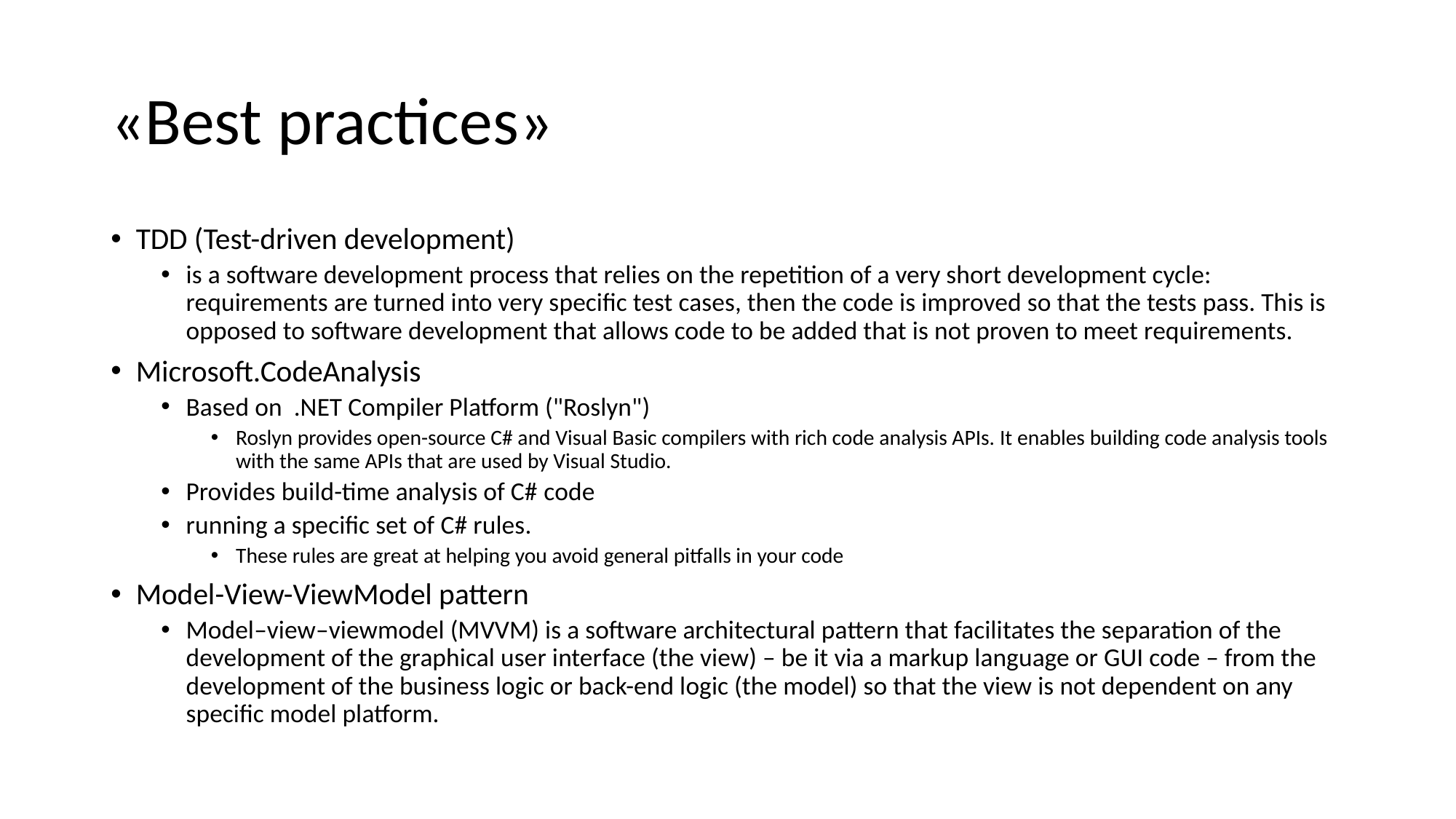

# «Best practices»
TDD (Test-driven development)
is a software development process that relies on the repetition of a very short development cycle: requirements are turned into very specific test cases, then the code is improved so that the tests pass. This is opposed to software development that allows code to be added that is not proven to meet requirements.
Microsoft.CodeAnalysis
Based on  .NET Compiler Platform ("Roslyn")
Roslyn provides open-source C# and Visual Basic compilers with rich code analysis APIs. It enables building code analysis tools with the same APIs that are used by Visual Studio.
Provides build-time analysis of C# code
running a specific set of C# rules.
These rules are great at helping you avoid general pitfalls in your code
Model-View-ViewModel pattern
Model–view–viewmodel (MVVM) is a software architectural pattern that facilitates the separation of the development of the graphical user interface (the view) – be it via a markup language or GUI code – from the development of the business logic or back-end logic (the model) so that the view is not dependent on any specific model platform.